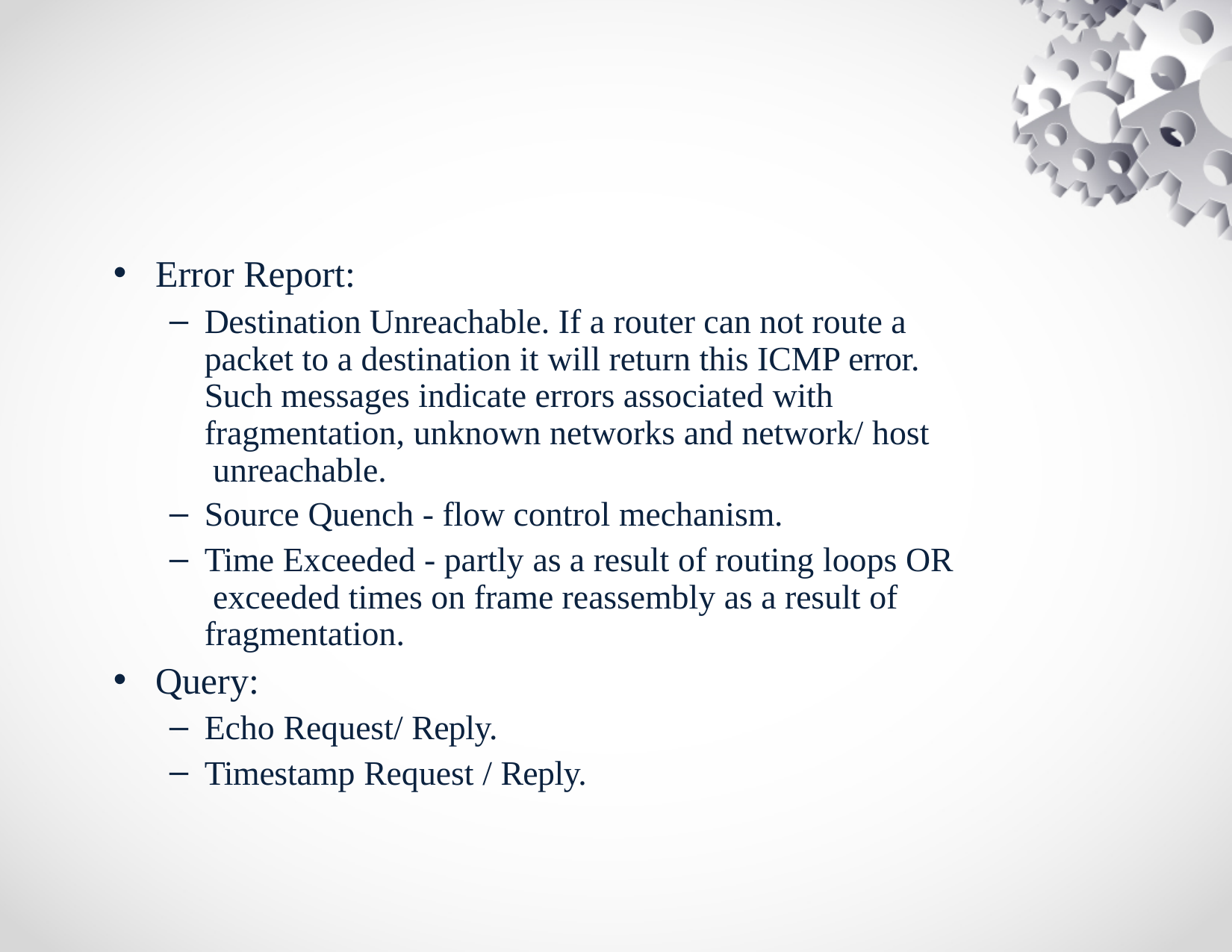

Error Report:
Destination Unreachable. If a router can not route a  packet to a destination it will return this ICMP error.  Such messages indicate errors associated with  fragmentation, unknown networks and network/ host  unreachable.
Source Quench - flow control mechanism.
Time Exceeded - partly as a result of routing loops OR  exceeded times on frame reassembly as a result of  fragmentation.
Query:
Echo Request/ Reply.
Timestamp Request / Reply.